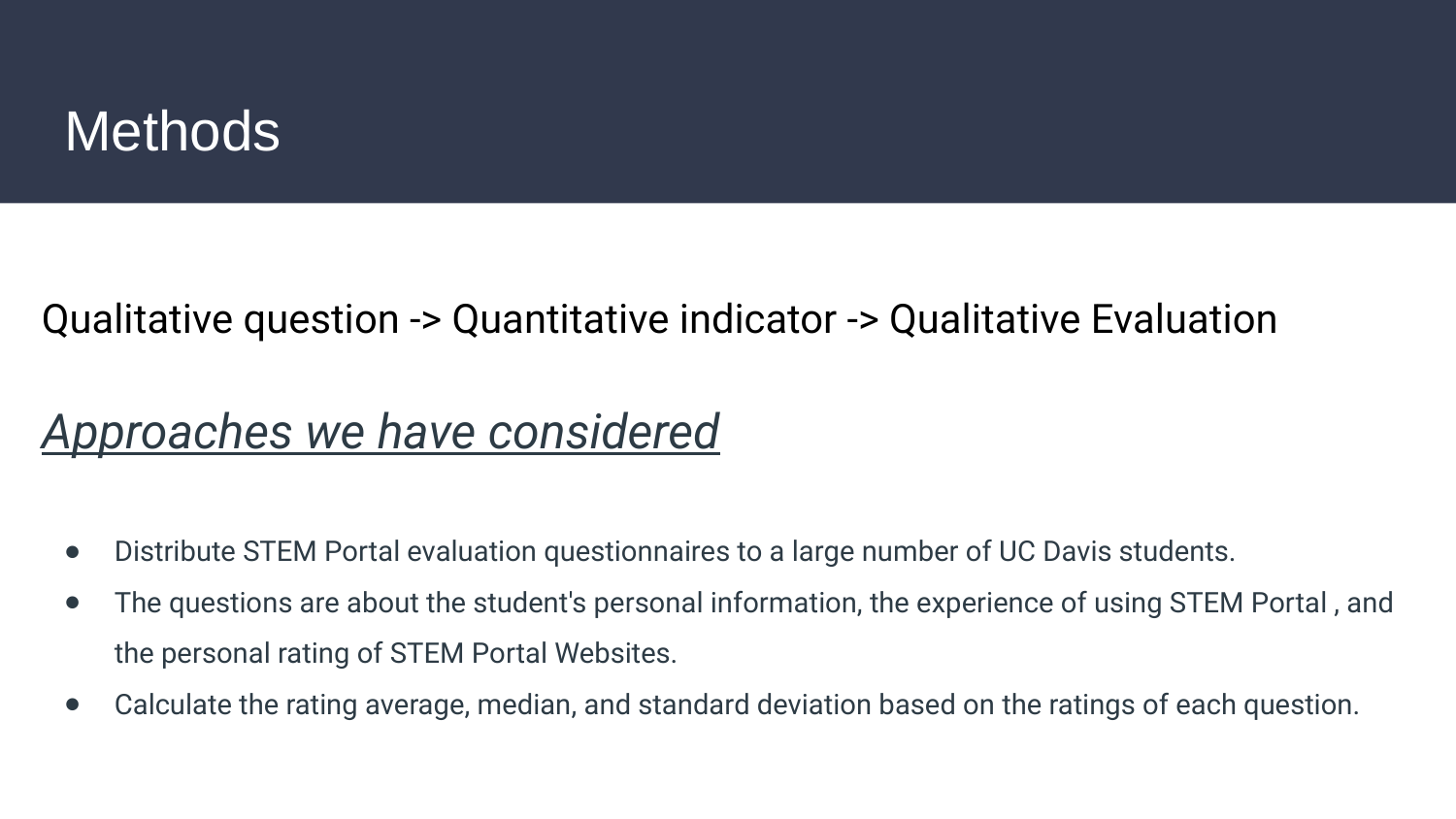

# Methods

Qualitative question -> Quantitative indicator -> Qualitative Evaluation

Approaches we have considered

Distribute STEM Portal evaluation questionnaires to a large number of UC Davis students.
The questions are about the student's personal information, the experience of using STEM Portal , and the personal rating of STEM Portal Websites.
Calculate the rating average, median, and standard deviation based on the ratings of each question.